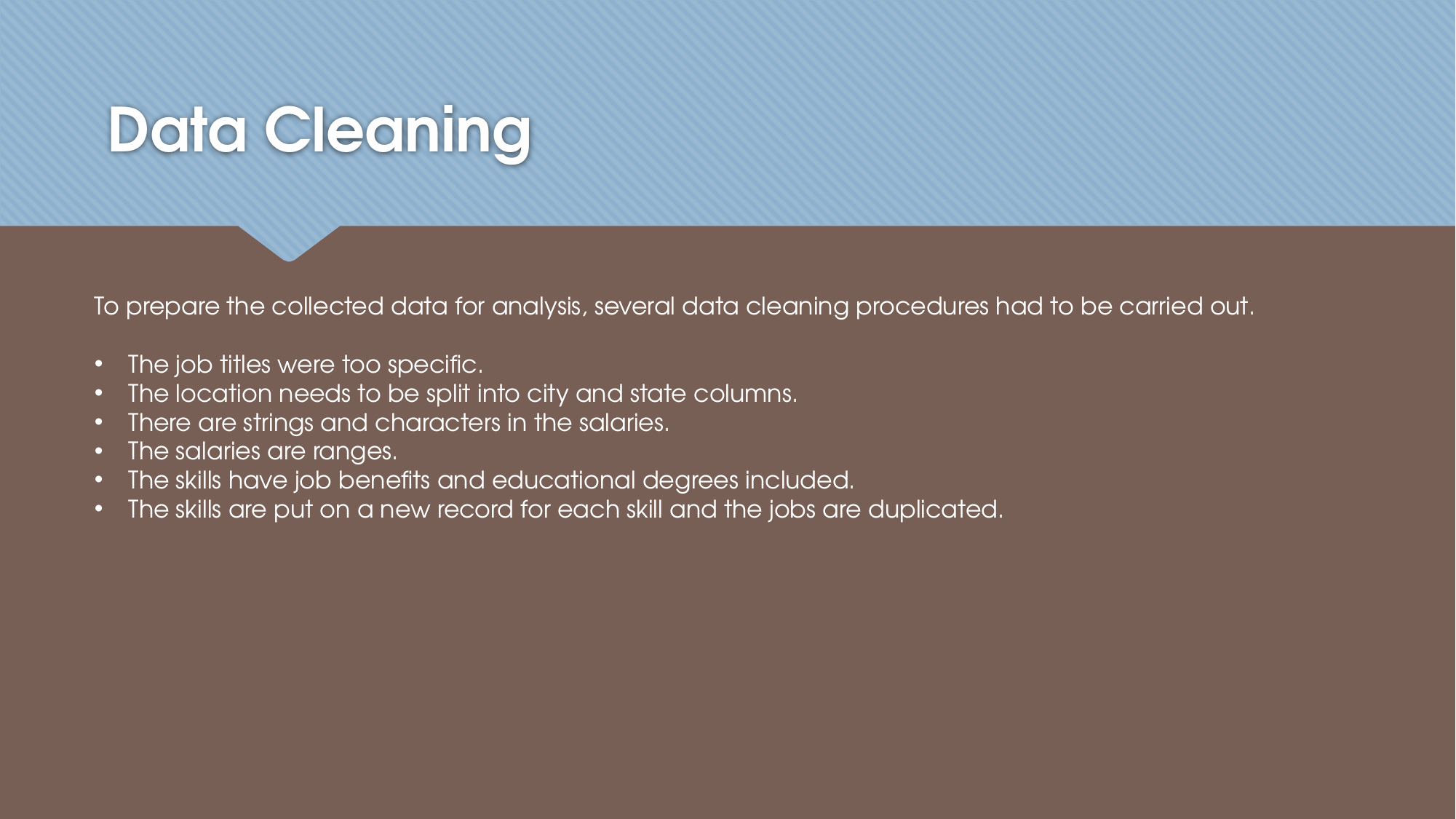

# Data Cleaning
To prepare the collected data for analysis, several data cleaning procedures had to be carried out.

The job titles were too specific.
The location needs to be split into city and state columns.
There are strings and characters in the salaries.
The salaries are ranges.
The skills have job benefits and educational degrees included.
The skills are put on a new record for each skill and the jobs are duplicated.